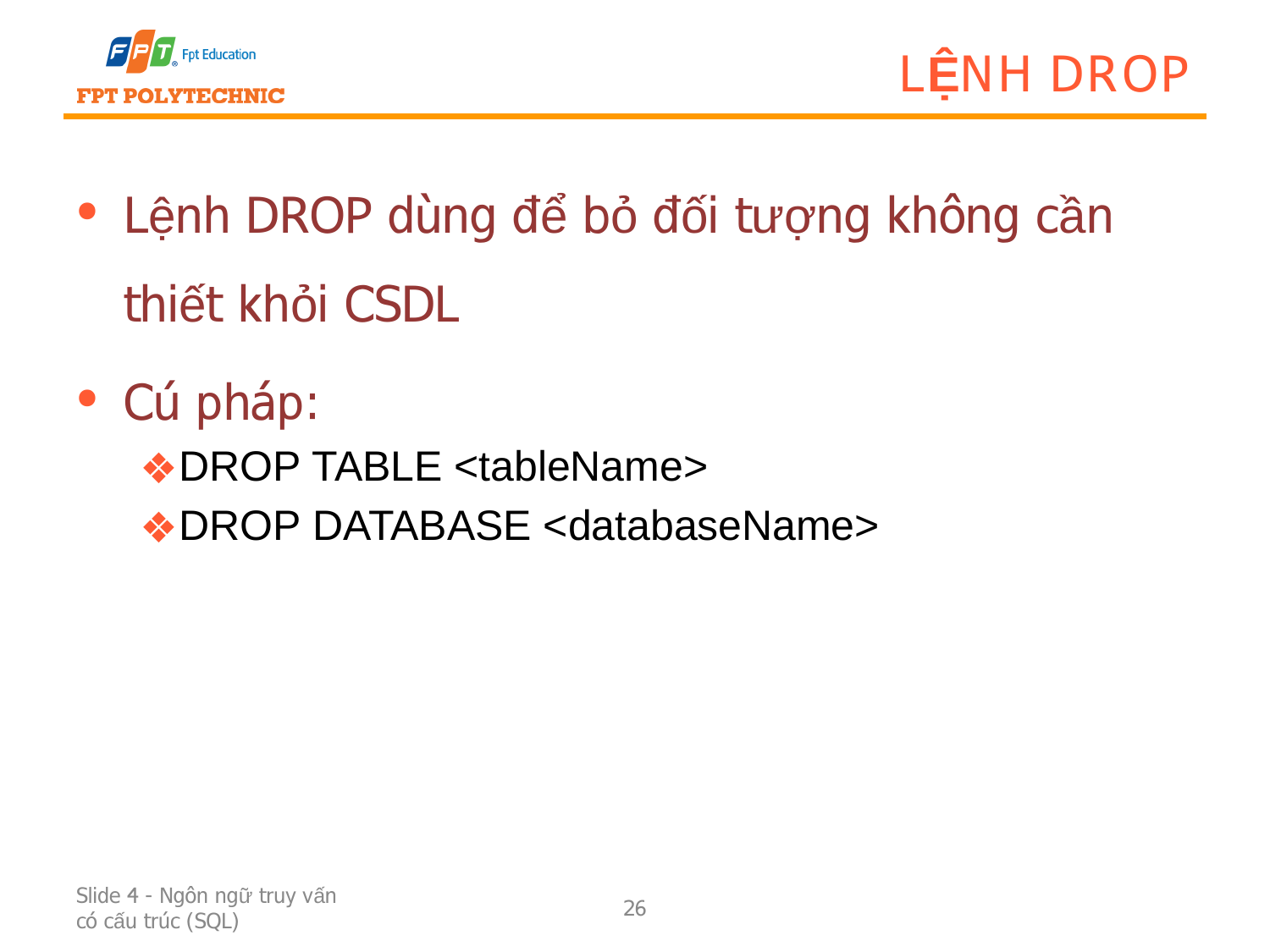

# Lệnh DROP
Lệnh DROP dùng để bỏ đối tượng không cần thiết khỏi CSDL
Cú pháp:
DROP TABLE <tableName>
DROP DATABASE <databaseName>

Slide 4 - Ngôn ngữ truy vấn có cấu trúc (SQL)
26